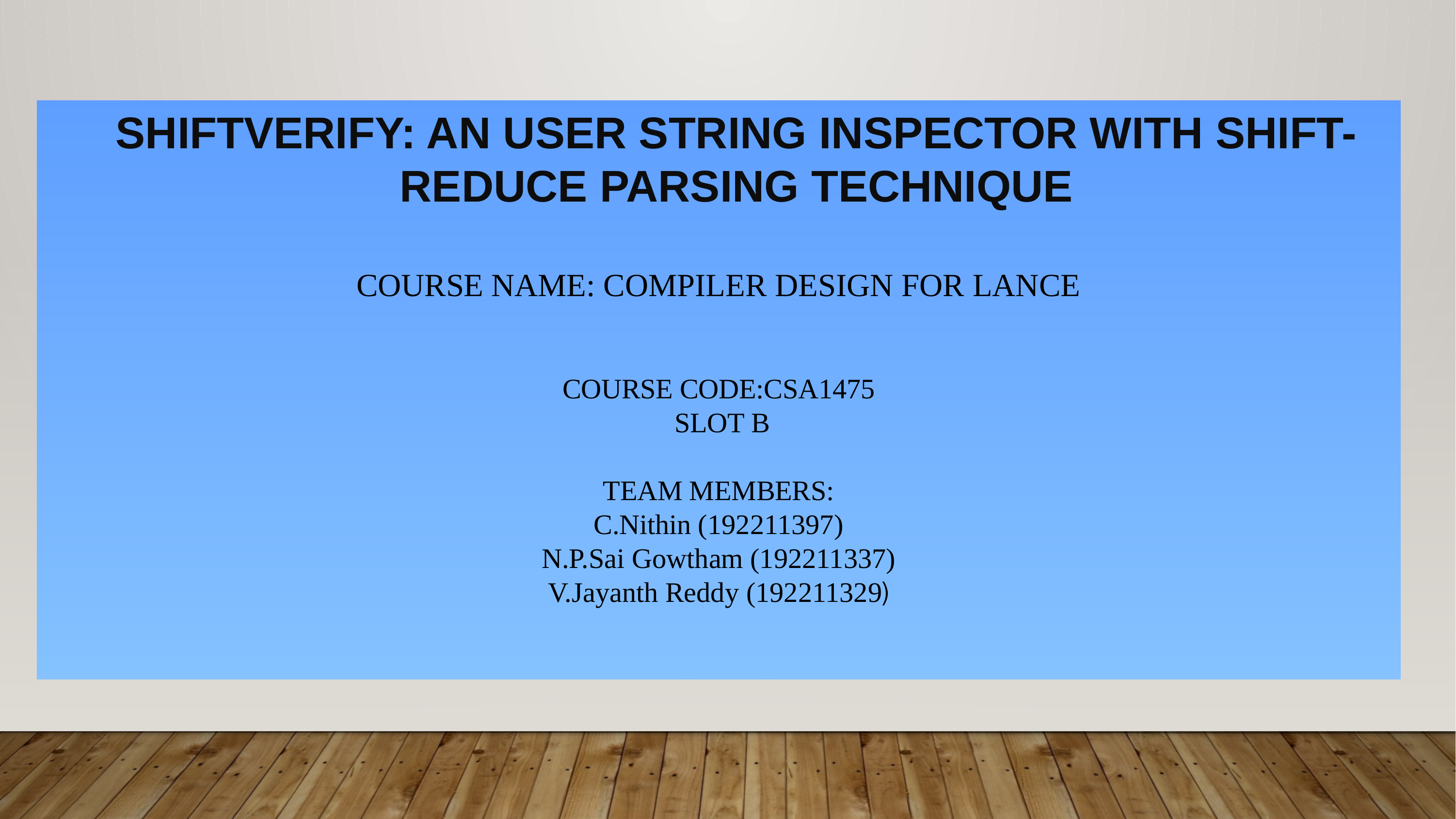

SHIFTVERIFY: AN USER STRING INSPECTOR WITH SHIFT-REDUCE PARSING TECHNIQUE

COURSE NAME: COMPILER DESIGN FOR LANCE
COURSE CODE:CSA1475
 SLOT B
TEAM MEMBERS:
C.Nithin (192211397)
N.P.Sai Gowtham (192211337)
V.Jayanth Reddy (192211329)